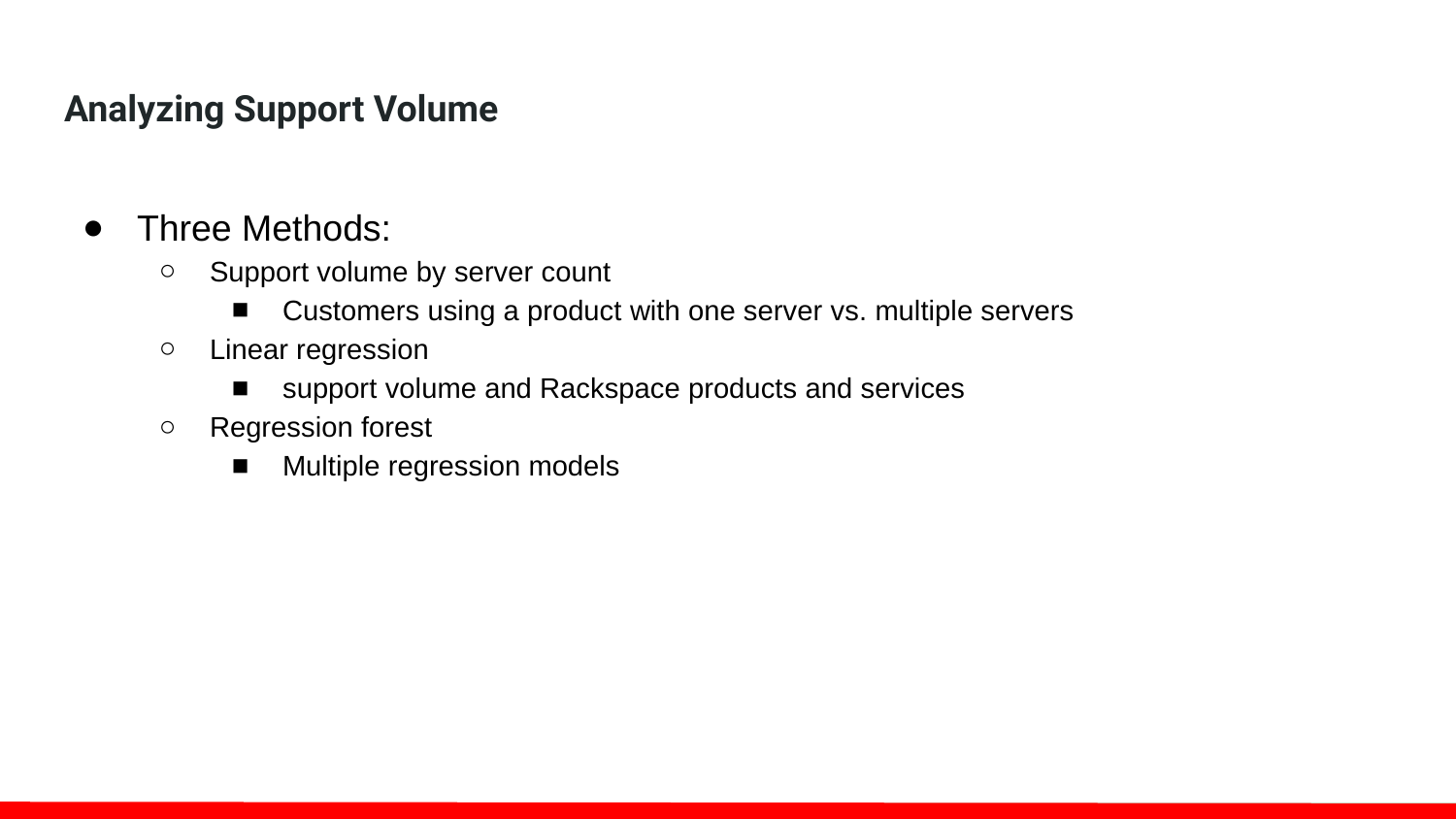

# Analyzing Support Volume
Three Methods:
Support volume by server count
Customers using a product with one server vs. multiple servers
Linear regression
support volume and Rackspace products and services
Regression forest
Multiple regression models